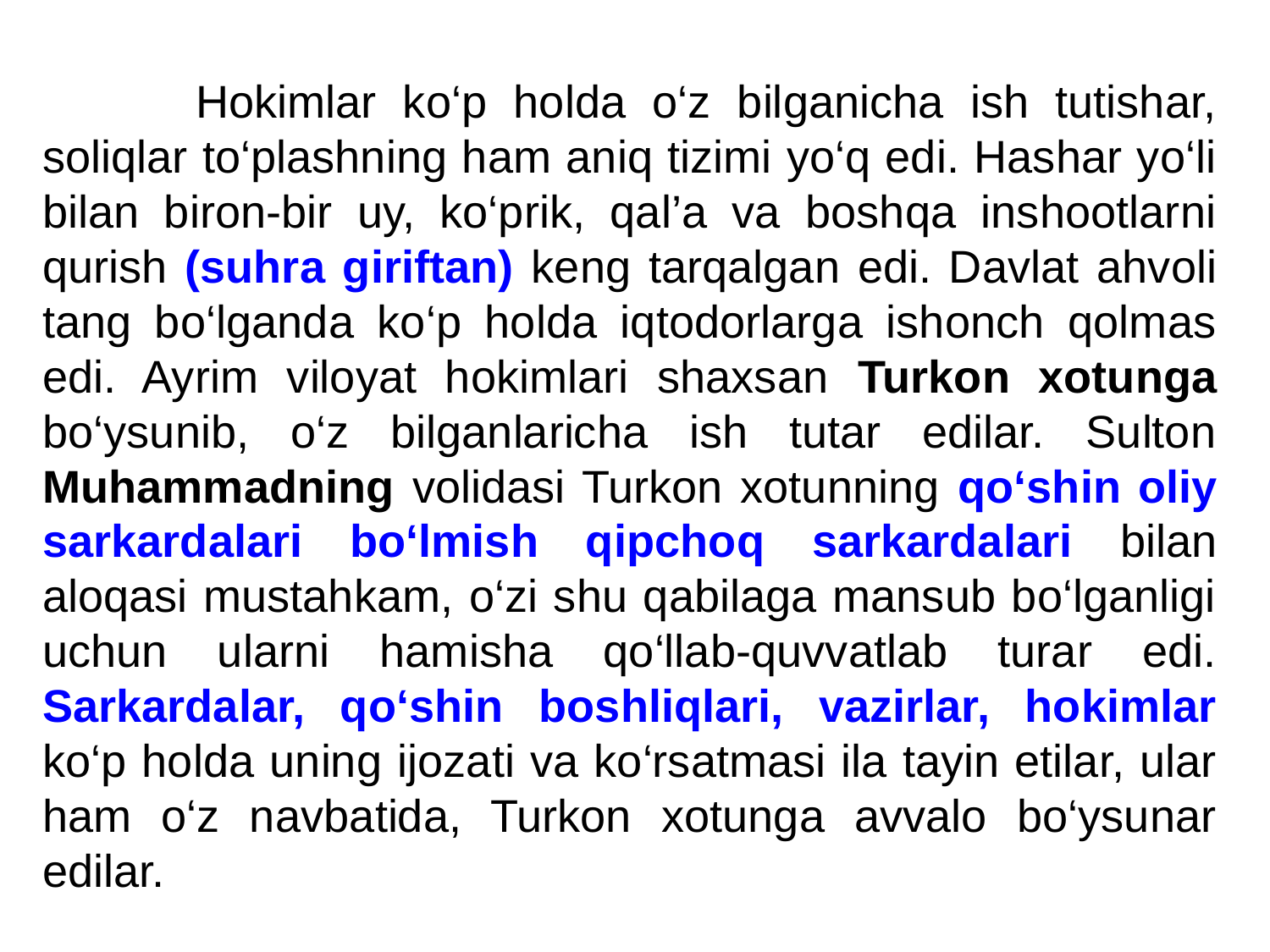

Hokimlar ko‘p holda o‘z bilganicha ish tutishar, soliqlar to‘plashning ham aniq tizimi yo‘q edi. Hashar yo‘li bilan biron-bir uy, ko‘prik, qal’a va boshqa inshootlarni qurish (suhra giriftan) keng tarqalgan edi. Davlat ahvoli tang bo‘lganda ko‘p holda iqtodorlarga ishonch qolmas edi. Ayrim viloyat hokimlari shaxsan Turkon xotunga bo‘ysunib, o‘z bilganlaricha ish tutar edilar. Sulton Muhammadning volidasi Turkon xotunning qo‘shin oliy sarkardalari bo‘lmish qipchoq sarkardalari bilan aloqasi mustahkam, o‘zi shu qabilaga mansub bo‘lganligi uchun ularni hamisha qo‘llab-quvvatlab turar edi. Sarkardalar, qo‘shin boshliqlari, vazirlar, hokimlar ko‘p holda uning ijozati va ko‘rsatmasi ila tayin etilar, ular ham o‘z navbatida, Turkon xotunga avvalo bo‘ysunar edilar.